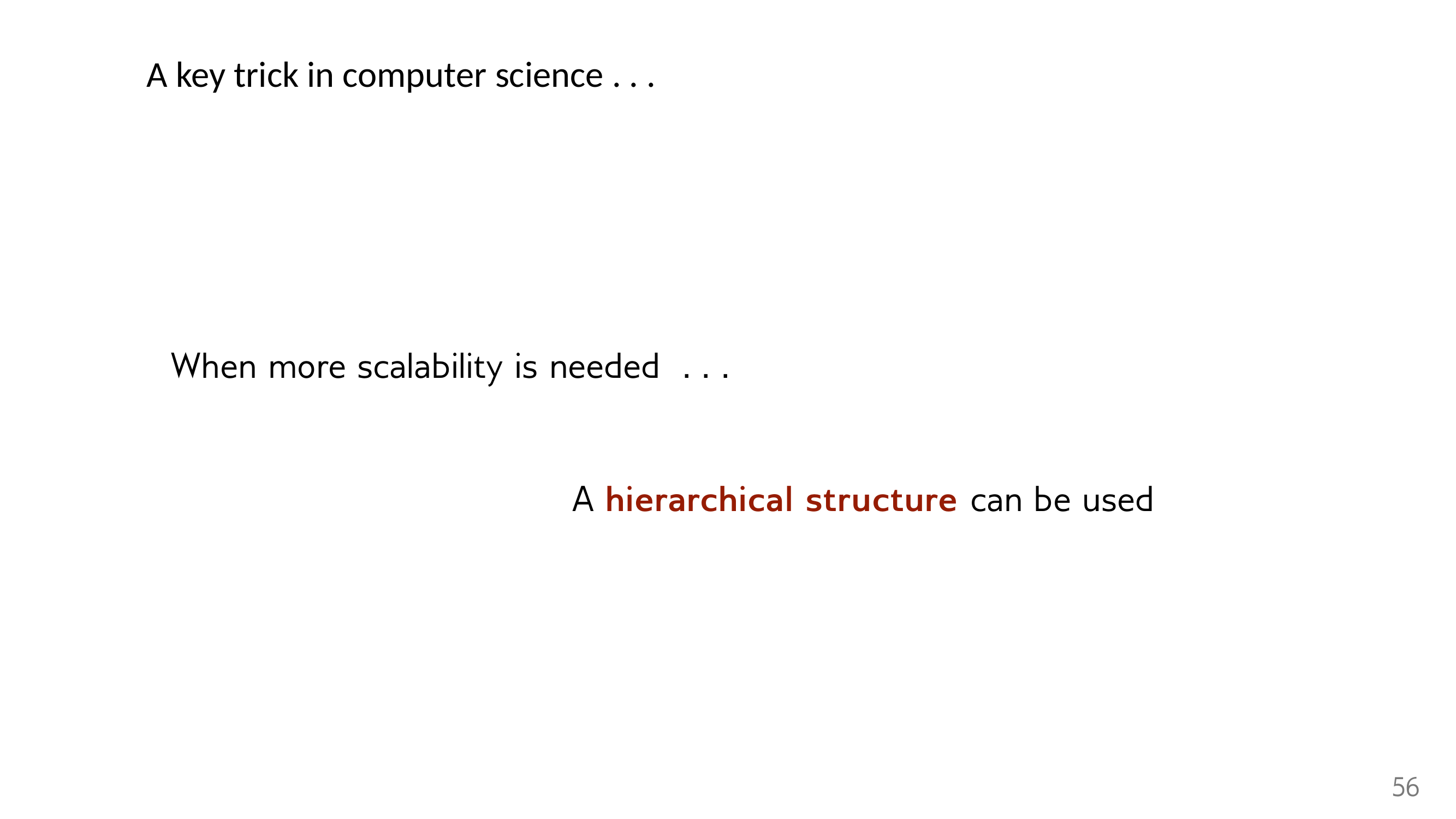

# A key trick in computer science . . .
When more scalability is needed  . . .
A hierarchical structure can be used
56